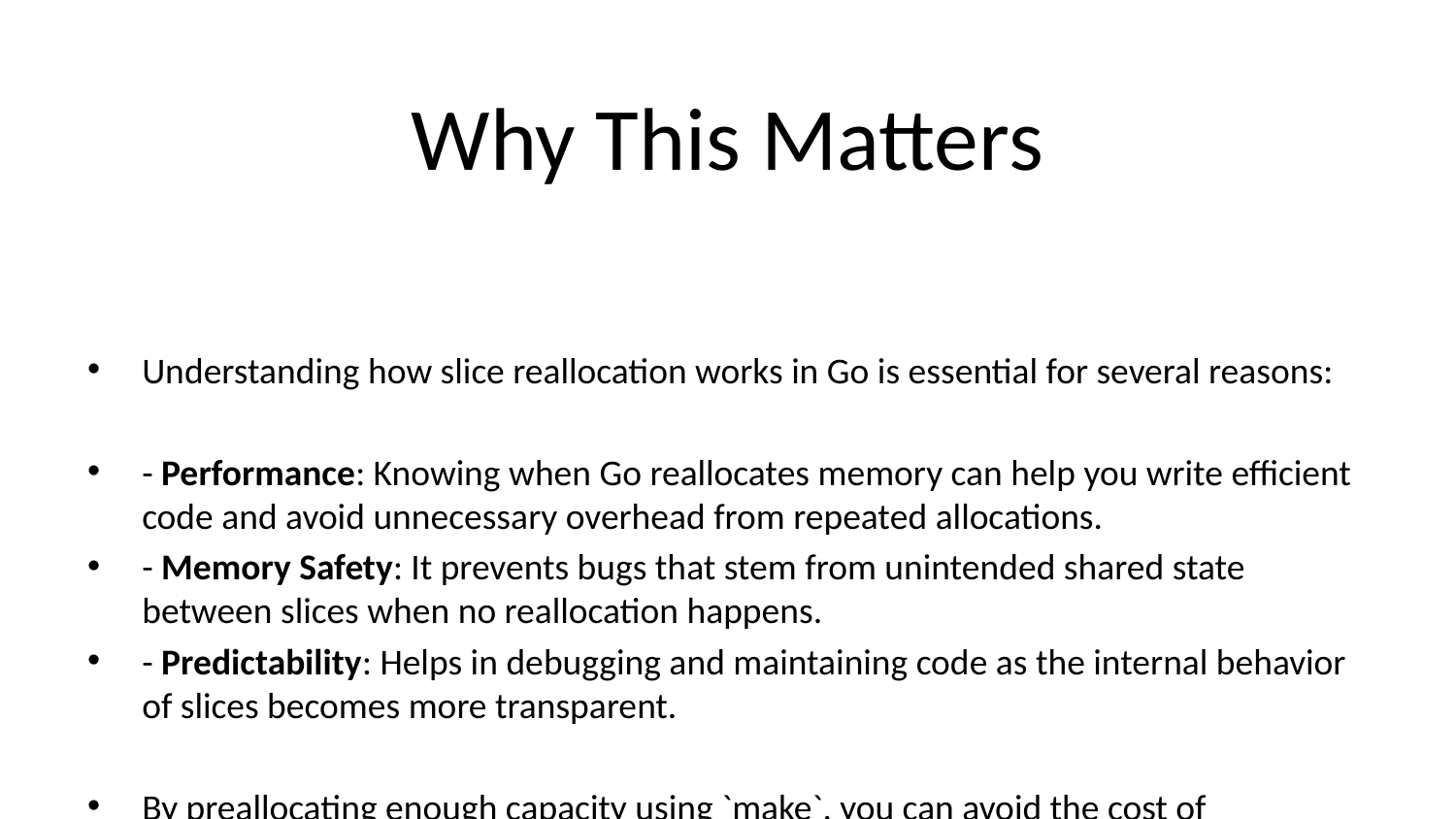

# Why This Matters

Understanding how slice reallocation works in Go is essential for several reasons:

- Performance: Knowing when Go reallocates memory can help you write efficient code and avoid unnecessary overhead from repeated allocations.
- Memory Safety: It prevents bugs that stem from unintended shared state between slices when no reallocation happens.
- Predictability: Helps in debugging and maintaining code as the internal behavior of slices becomes more transparent.

By preallocating enough capacity using `make`, you can avoid the cost of reallocation and ensure more consistent performance in critical code paths.